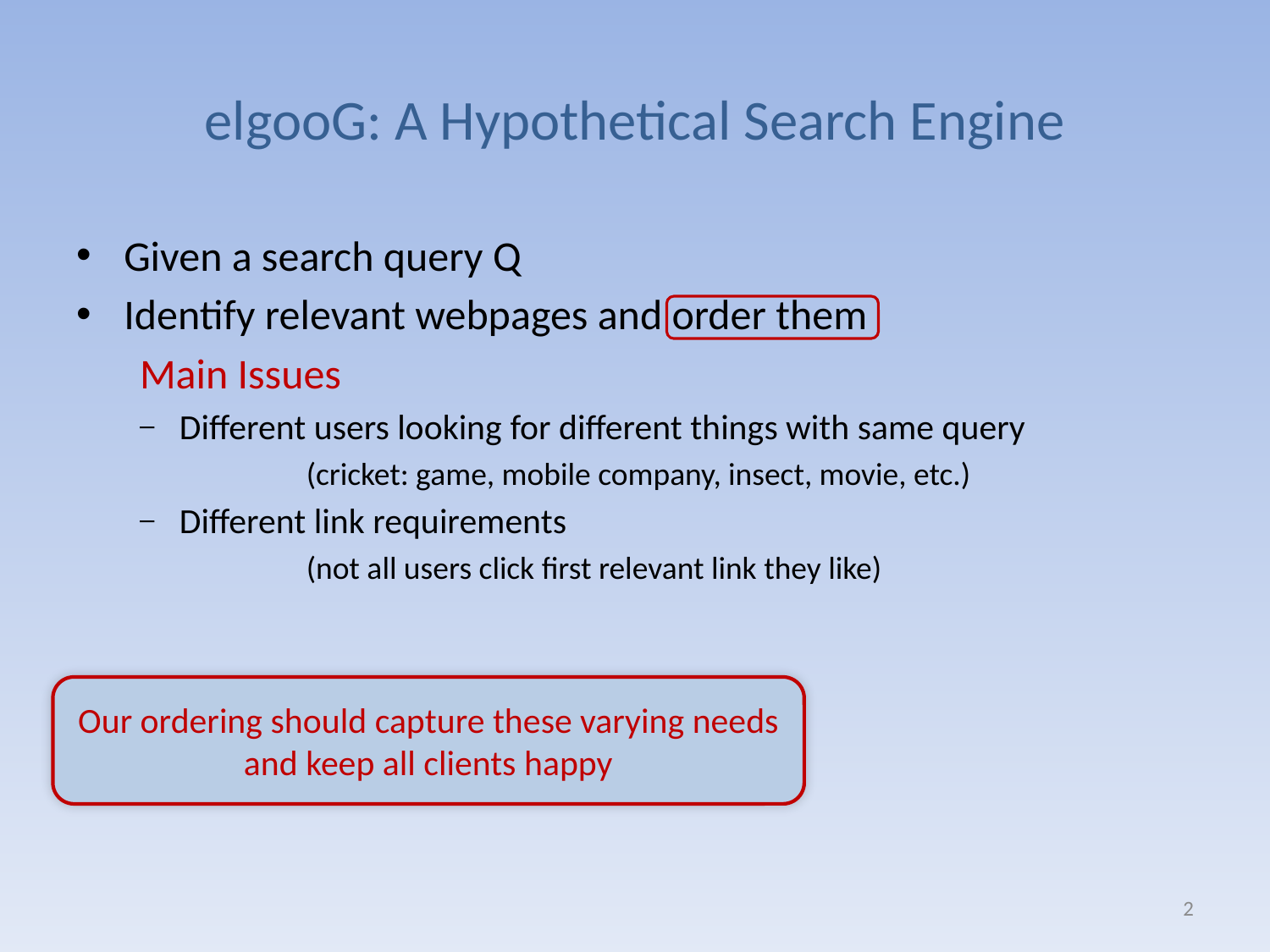

# elgooG: A Hypothetical Search Engine
Given a search query Q
Identify relevant webpages and order them
Main Issues
Different users looking for different things with same query
		(cricket: game, mobile company, insect, movie, etc.)
Different link requirements
		(not all users click first relevant link they like)

Our ordering should capture these varying needs and keep all clients happy
2